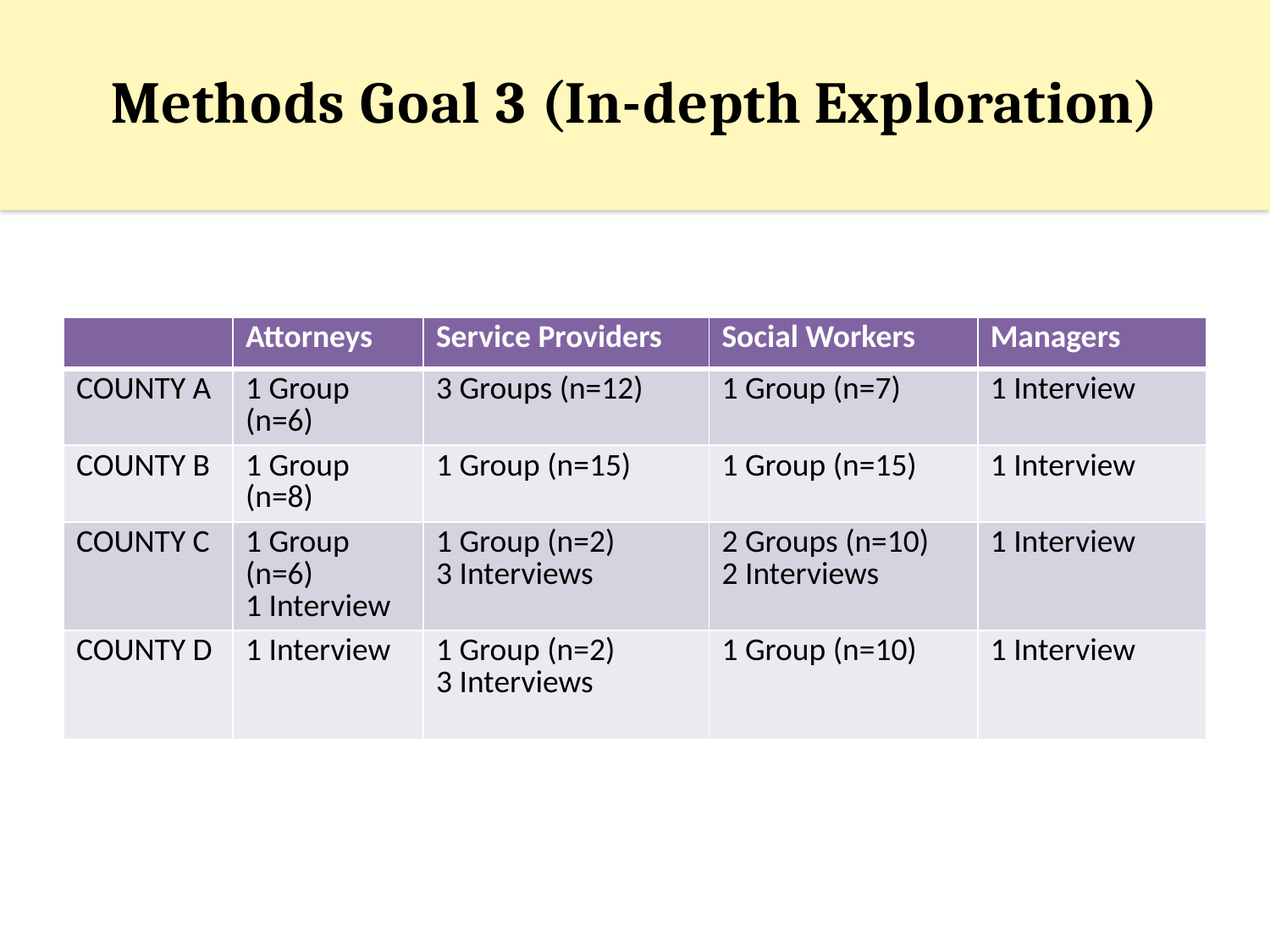

# Methods Goal 3 (In-depth Exploration)
|  | Attorneys | Service Providers | Social Workers | Managers |
| --- | --- | --- | --- | --- |
| COUNTY A | 1 Group (n=6) | 3 Groups (n=12) | 1 Group (n=7) | 1 Interview |
| COUNTY B | 1 Group (n=8) | 1 Group (n=15) | 1 Group (n=15) | 1 Interview |
| COUNTY C | 1 Group (n=6) 1 Interview | 1 Group (n=2) 3 Interviews | 2 Groups (n=10) 2 Interviews | 1 Interview |
| COUNTY D | 1 Interview | 1 Group (n=2) 3 Interviews | 1 Group (n=10) | 1 Interview |